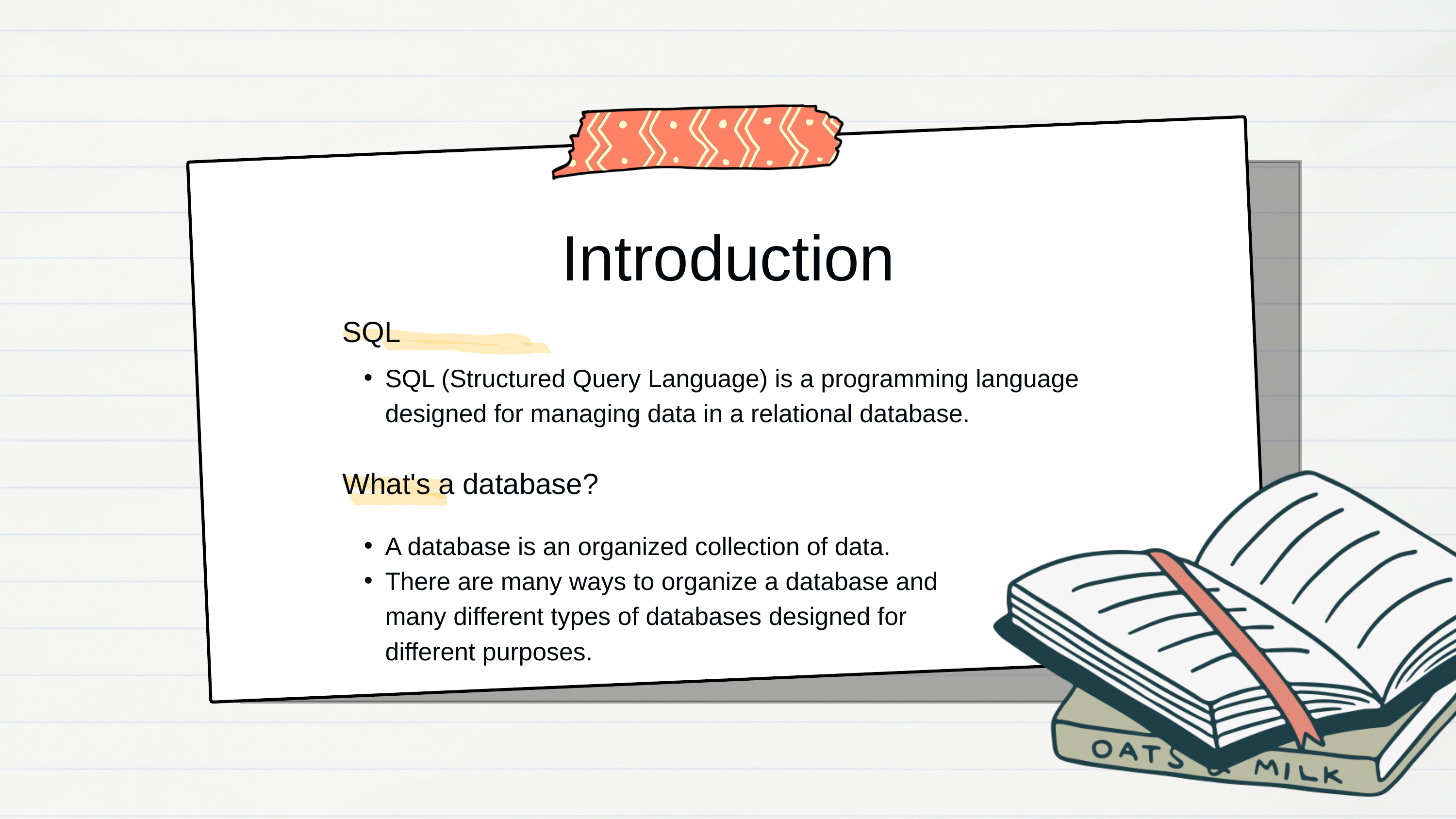

Introduction
SQL

SQL (Structured Query Language) is a programming language designed for managing data in a relational database.
What's a database?

A database is an organized collection of data.
There are many ways to organize a database and many different types of databases designed for different purposes.